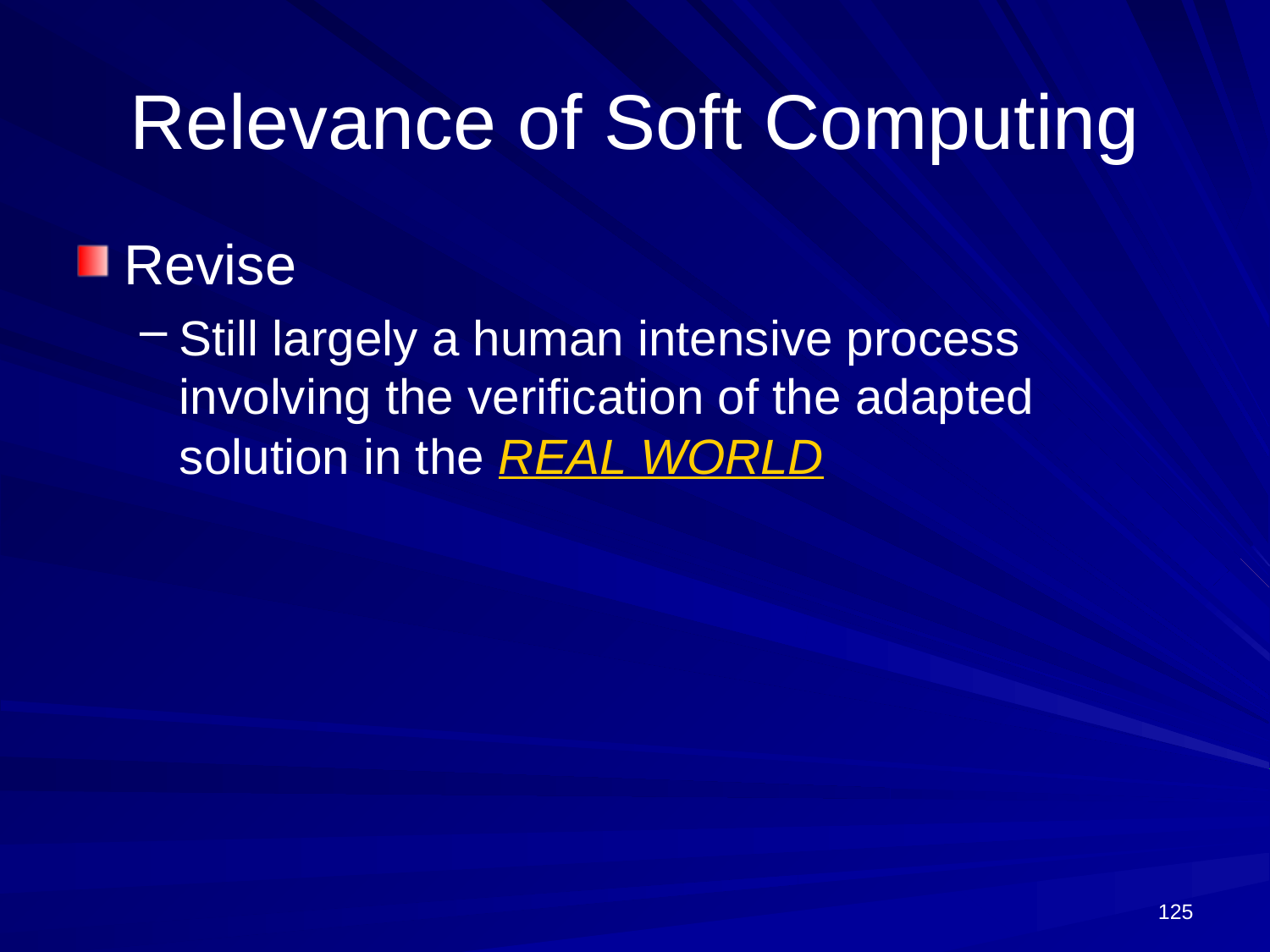

# Relevance of Soft Computing
Revise
Still largely a human intensive process involving the verification of the adapted solution in the REAL WORLD

125